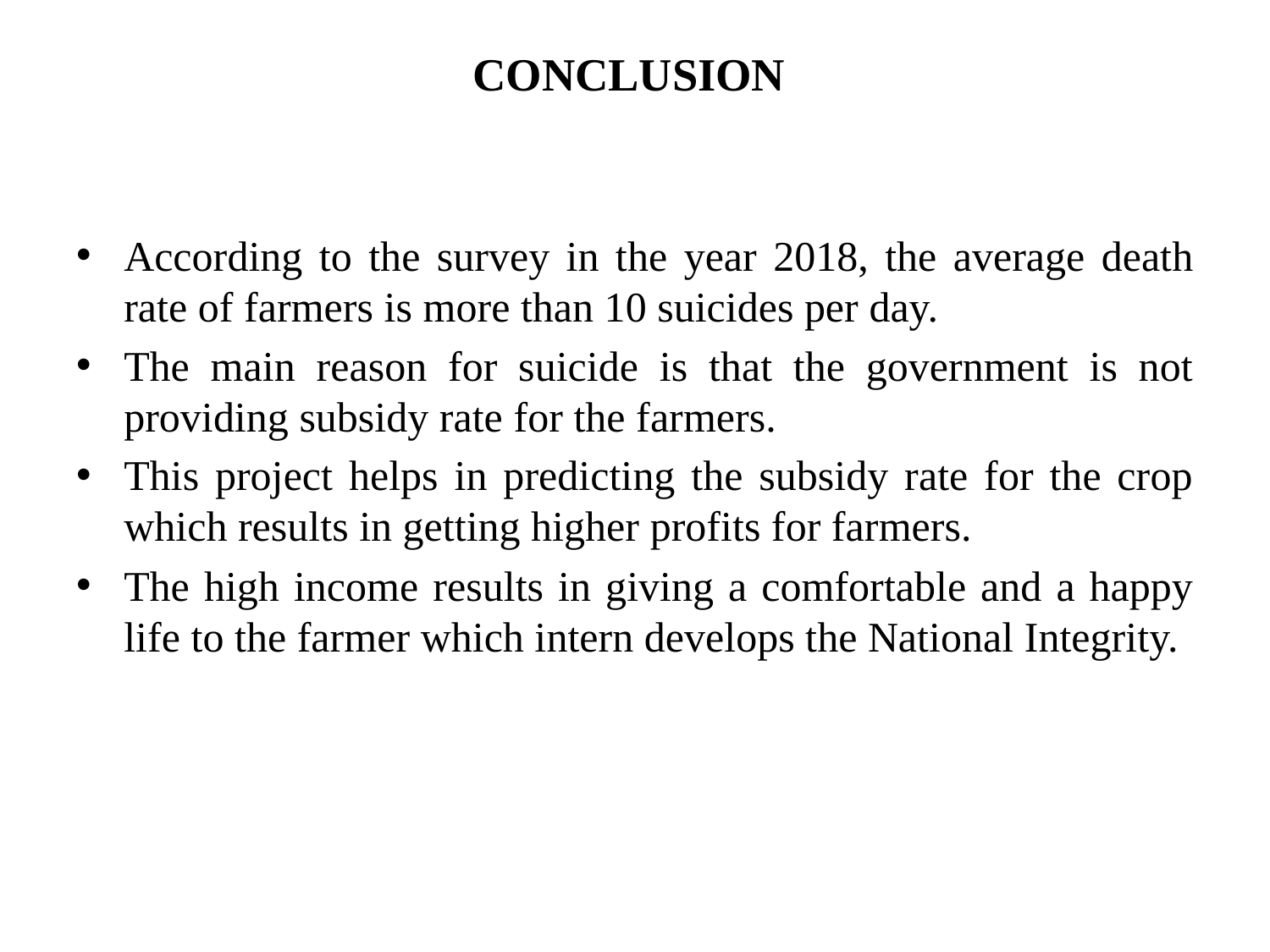

# CONCLUSION
According to the survey in the year 2018, the average death rate of farmers is more than 10 suicides per day.
The main reason for suicide is that the government is not providing subsidy rate for the farmers.
This project helps in predicting the subsidy rate for the crop which results in getting higher profits for farmers.
The high income results in giving a comfortable and a happy life to the farmer which intern develops the National Integrity.